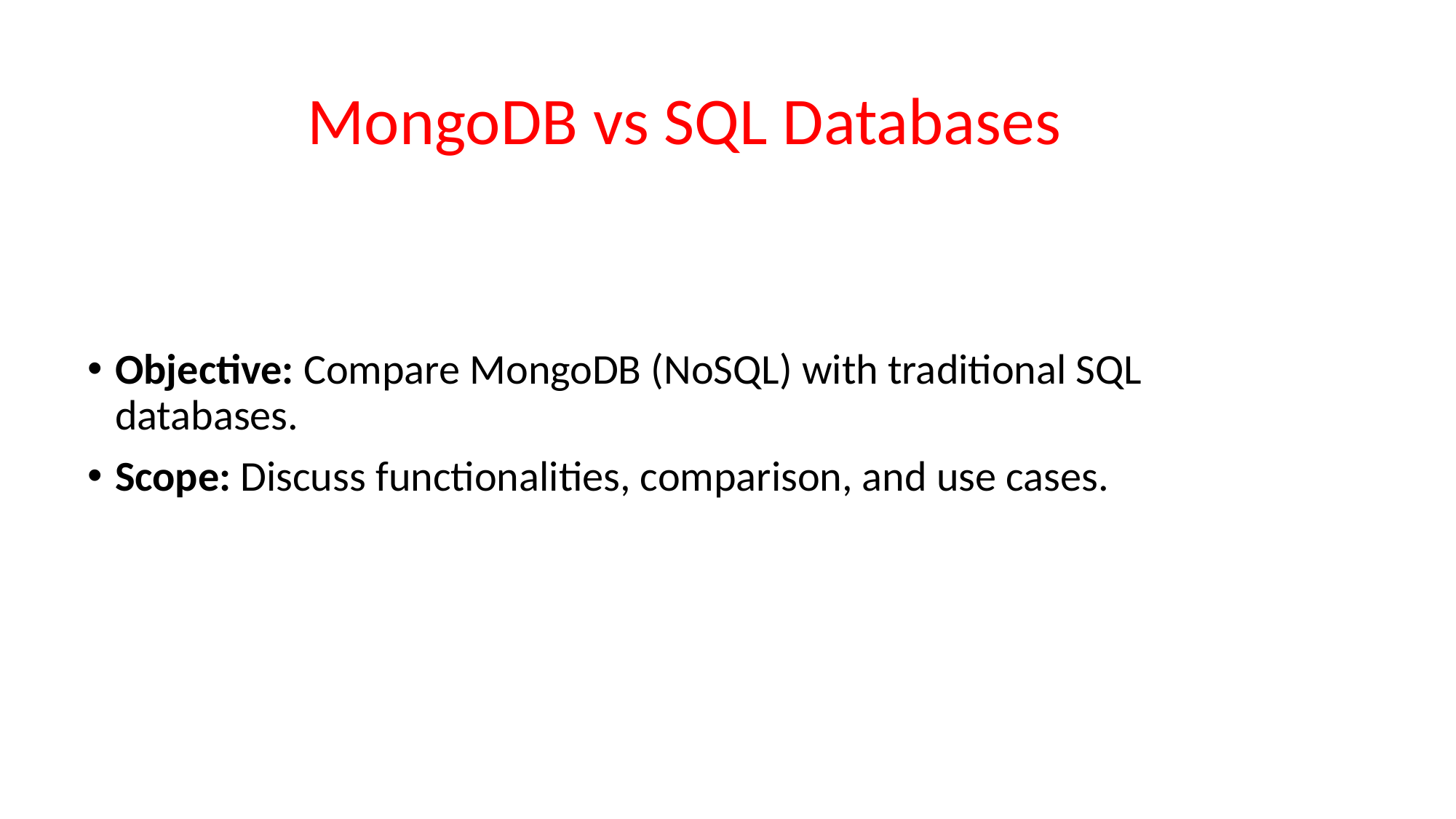

# MongoDB vs SQL Databases
Objective: Compare MongoDB (NoSQL) with traditional SQL databases.
Scope: Discuss functionalities, comparison, and use cases.